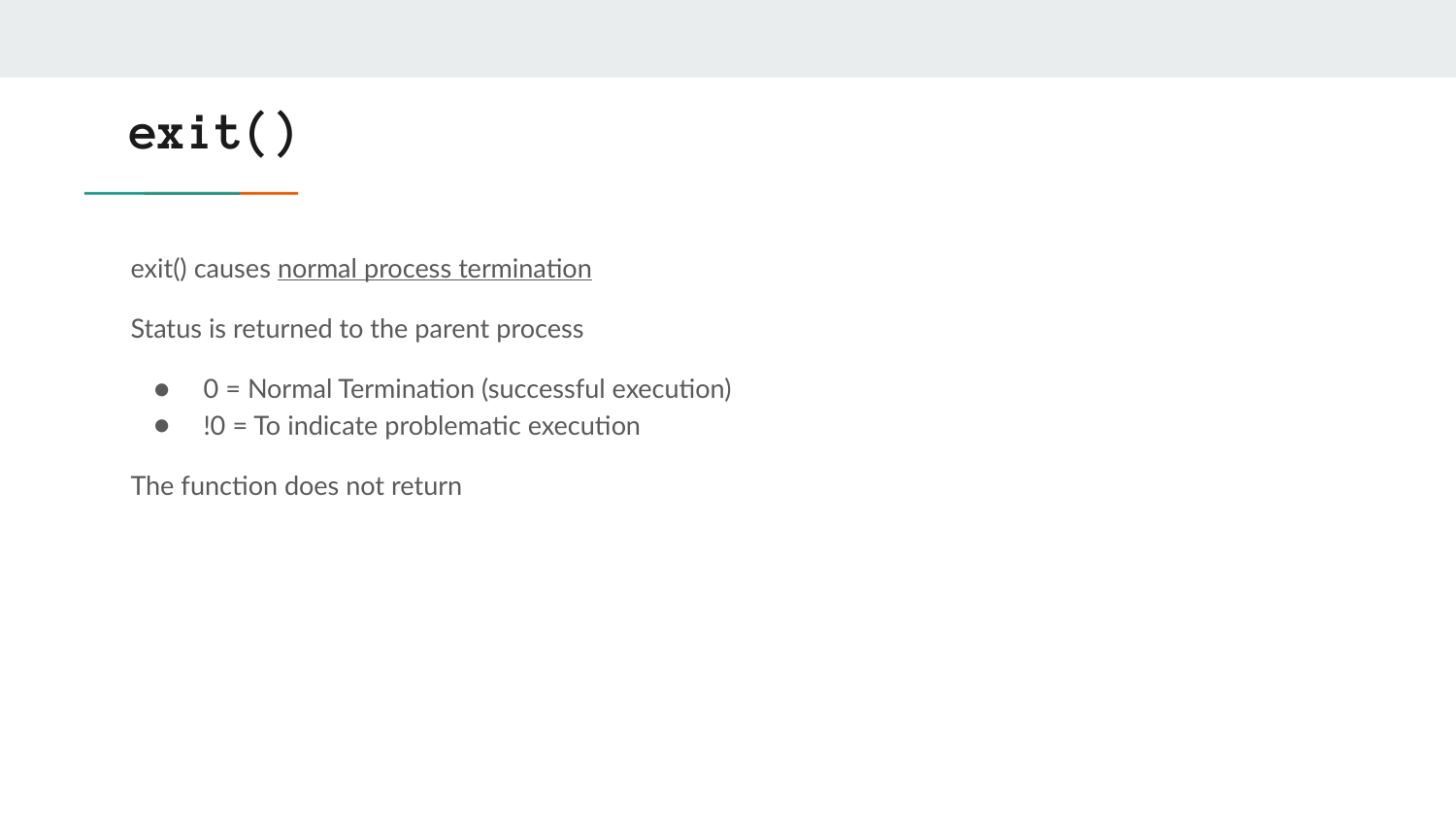

# exit()
exit() causes normal process termination
Status is returned to the parent process
0 = Normal Termination (successful execution)
!0 = To indicate problematic execution
The function does not return